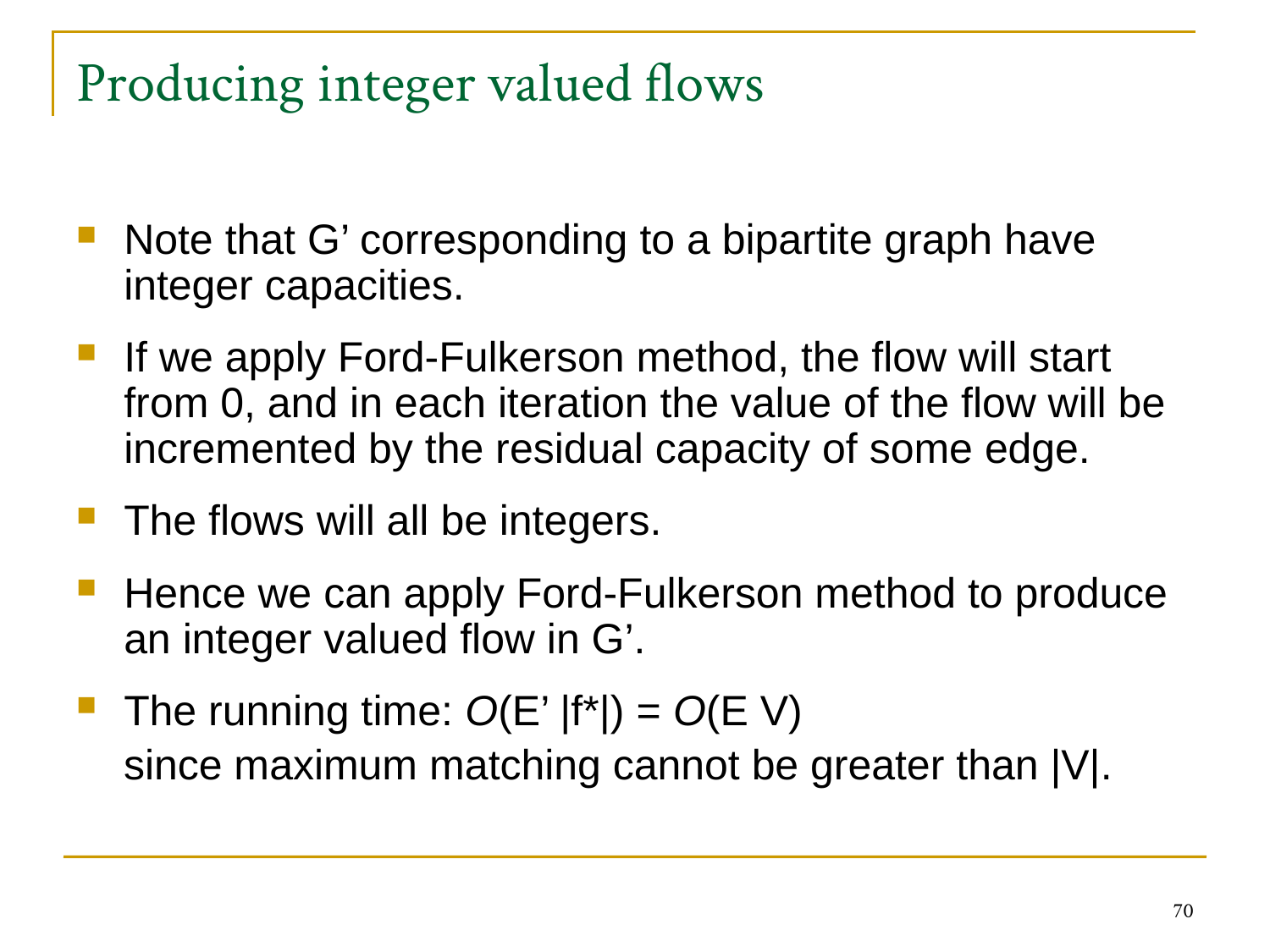

# Producing integer valued flows
Note that G’ corresponding to a bipartite graph have integer capacities.

If we apply Ford-Fulkerson method, the flow will start from 0, and in each iteration the value of the flow will be incremented by the residual capacity of some edge.

The flows will all be integers.

Hence we can apply Ford-Fulkerson method to produce an integer valued flow in G’.

The running time: O(E’ |f*|) = O(E V)
    since maximum matching cannot be greater than |V|.
70